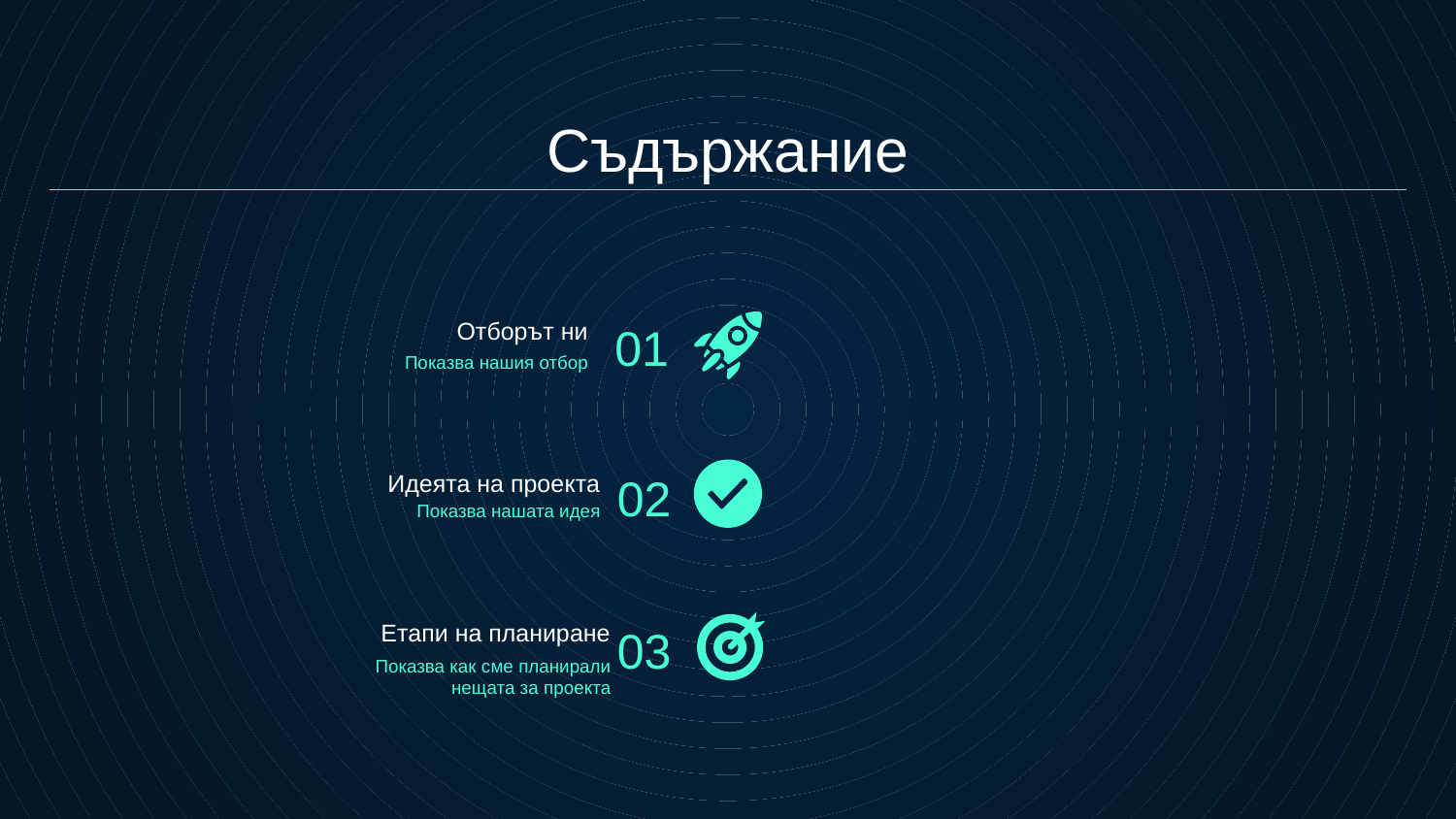

# Съдържание
01

Отборът ни
Показва нашия отбор
02

Идеята на проекта
Показва нашата идея
03

Етапи на планиране
Показва как сме планирали нещата за проекта